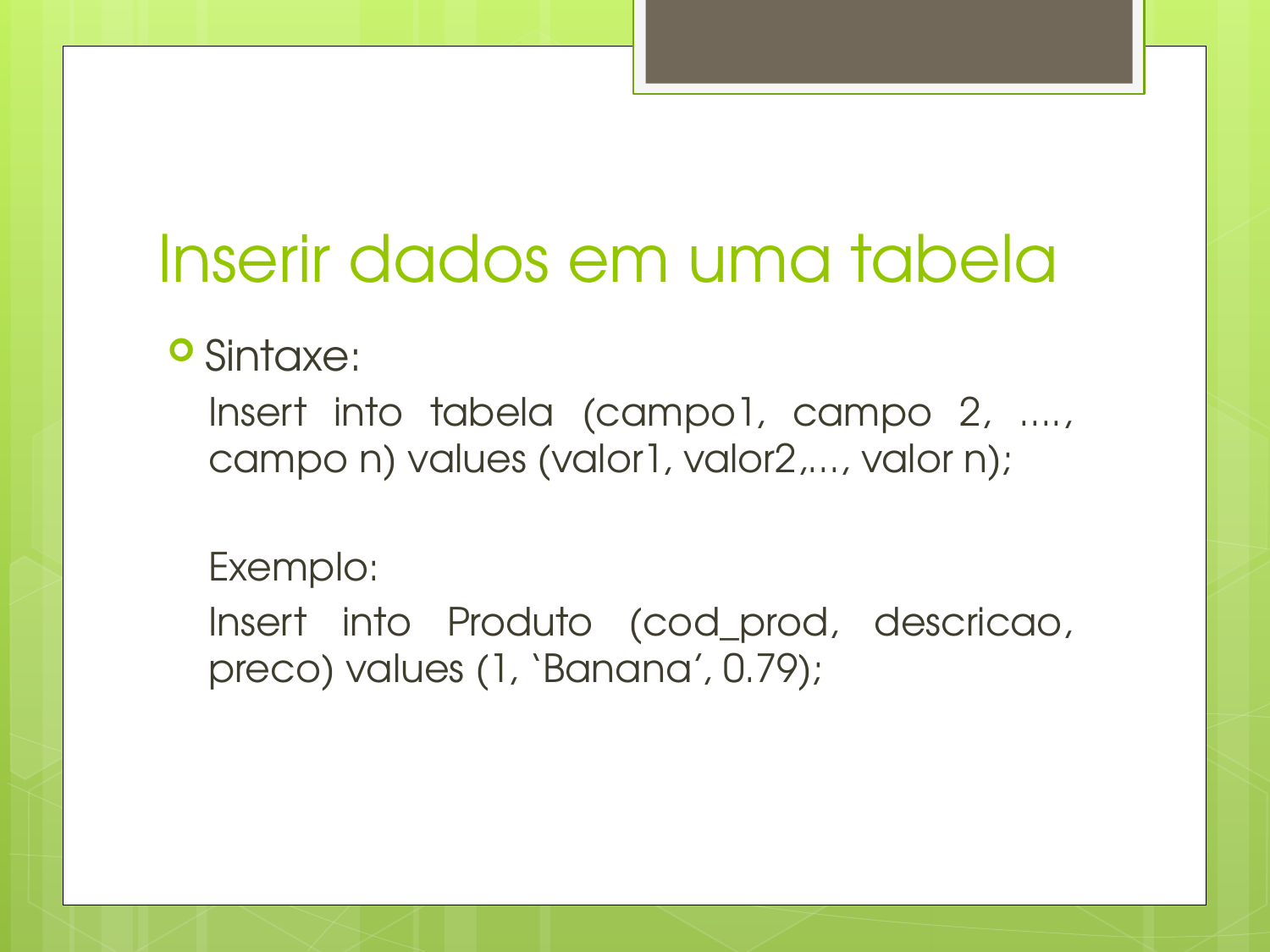

# Inserir dados em uma tabela
Sintaxe:
Insert into tabela (campo1, campo 2, ...., campo n) values (valor1, valor2,..., valor n);

Exemplo:
Insert into Produto (cod_prod, descricao, preco) values (1, ‘Banana’, 0.79);